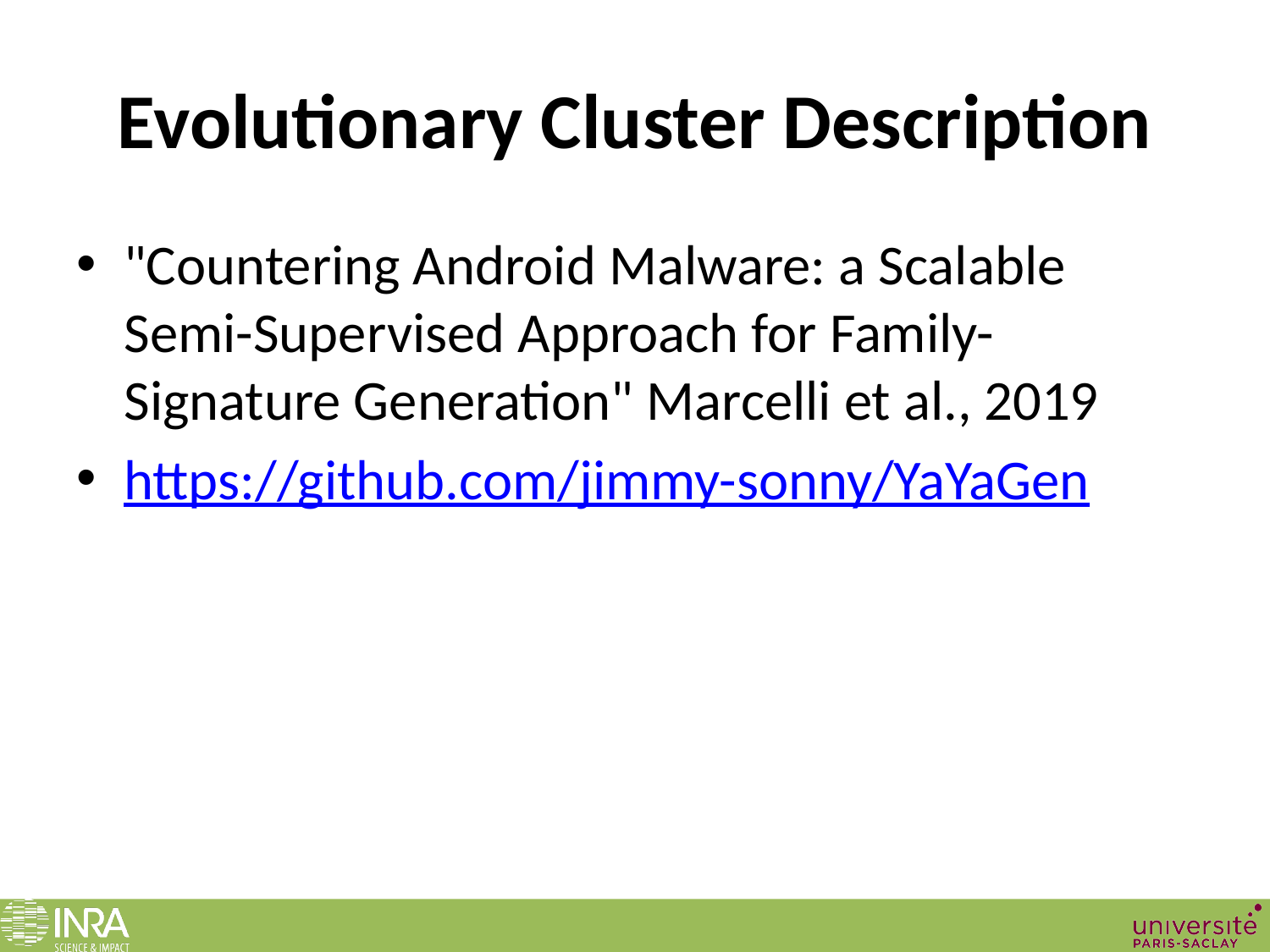

# Evolutionary Cluster Description
"Countering Android Malware: a Scalable Semi-Supervised Approach for Family-Signature Generation" Marcelli et al., 2019
https://github.com/jimmy-sonny/YaYaGen